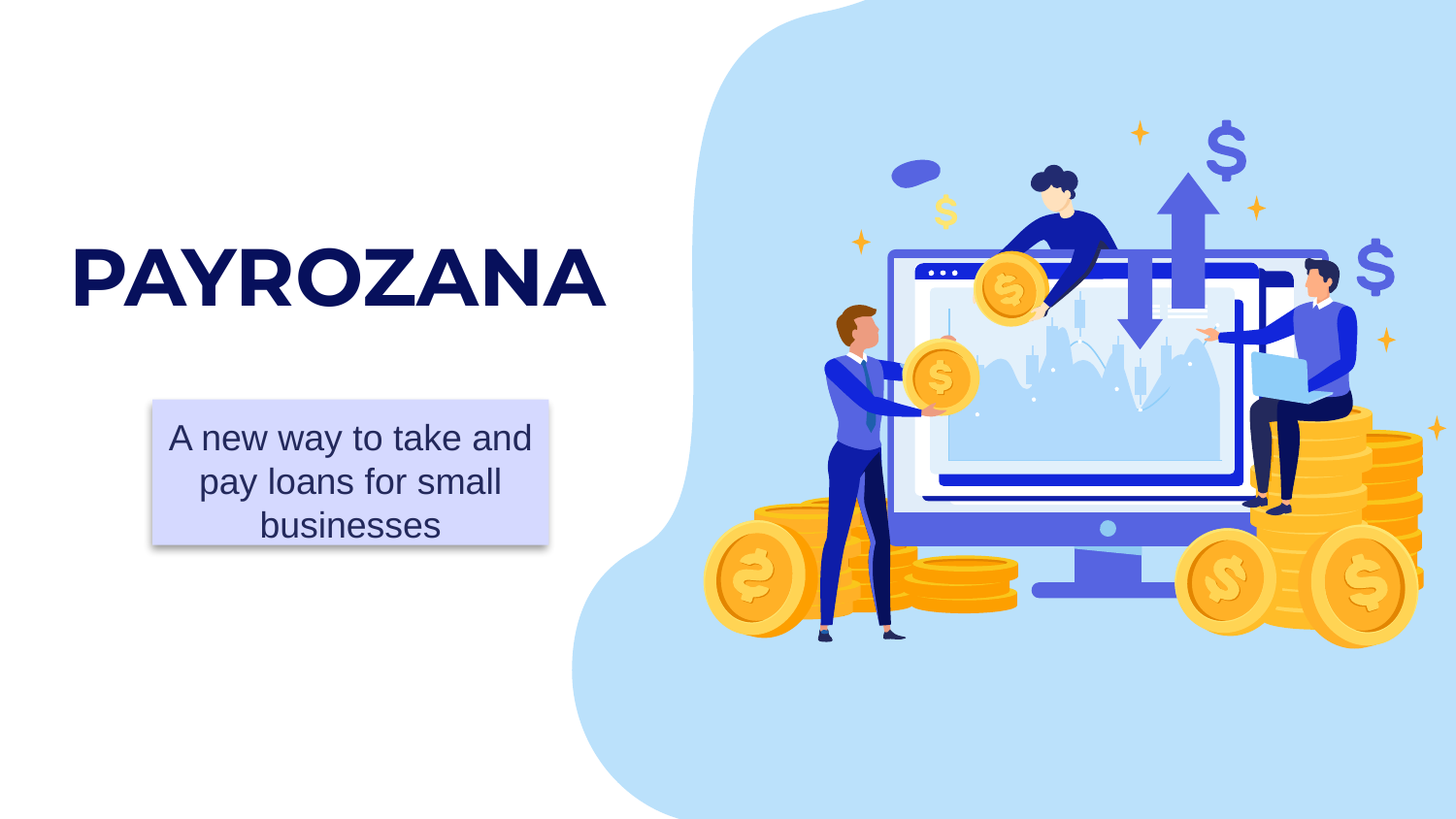

# PAYROZANA
A new way to take and pay loans for small businesses